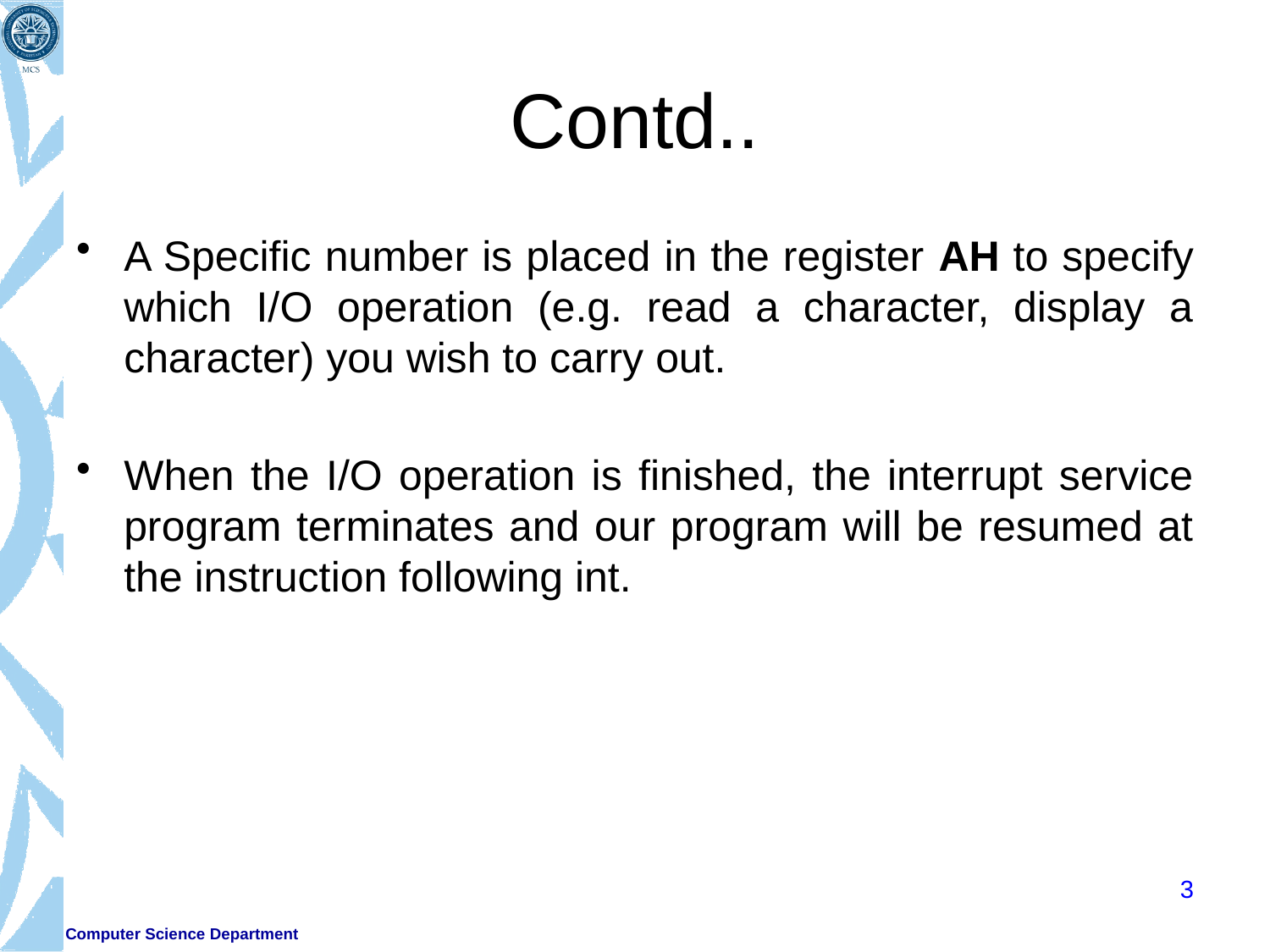

# Contd..
A Specific number is placed in the register AH to specify which I/O operation (e.g. read a character, display a character) you wish to carry out.

When the I/O operation is finished, the interrupt service program terminates and our program will be resumed at the instruction following int.

3